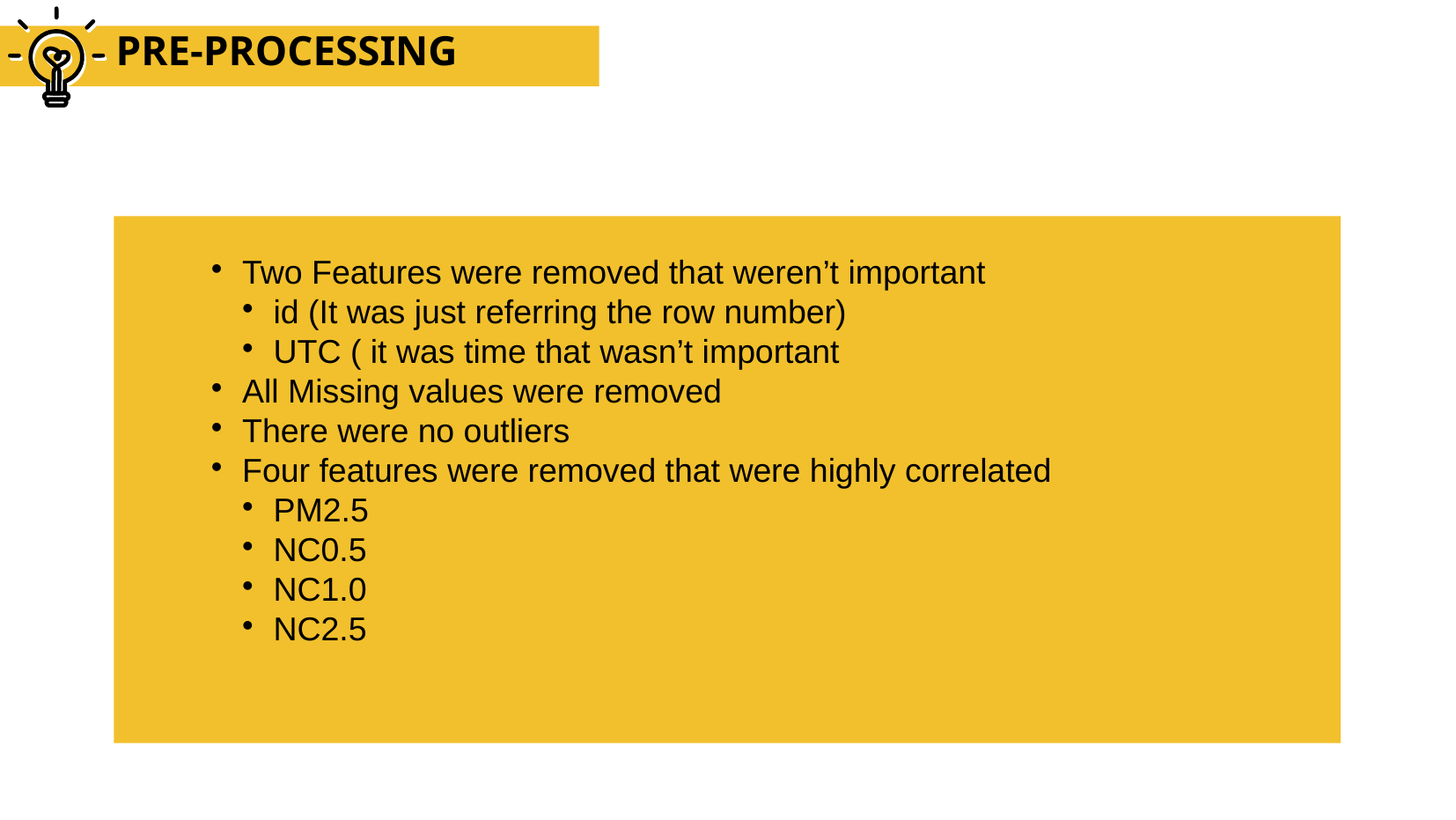

# PRE-PROCESSING
Two Features were removed that weren’t important
id (It was just referring the row number)
UTC ( it was time that wasn’t important
All Missing values were removed
There were no outliers
Four features were removed that were highly correlated
PM2.5
NC0.5
NC1.0
NC2.5